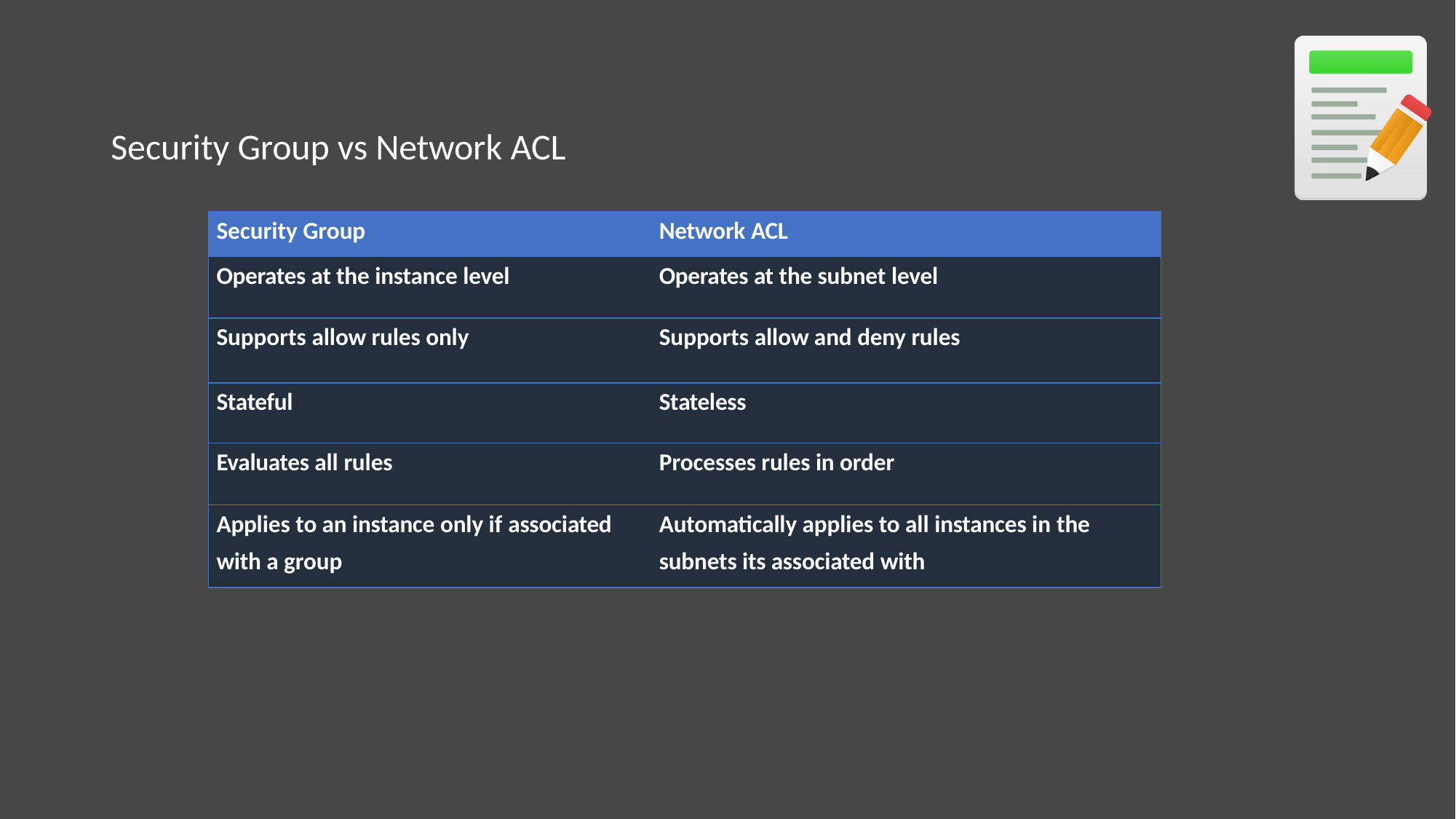

Security Group vs Network ACL
| Security Group | Network ACL |
| --- | --- |
| Operates at the instance level | Operates at the subnet level |
| Supports allow rules only | Supports allow and deny rules |
| Stateful | Stateless |
| Evaluates all rules | Processes rules in order |
| Applies to an instance only if associated with a group | Automatically applies to all instances in the subnets its associated with |